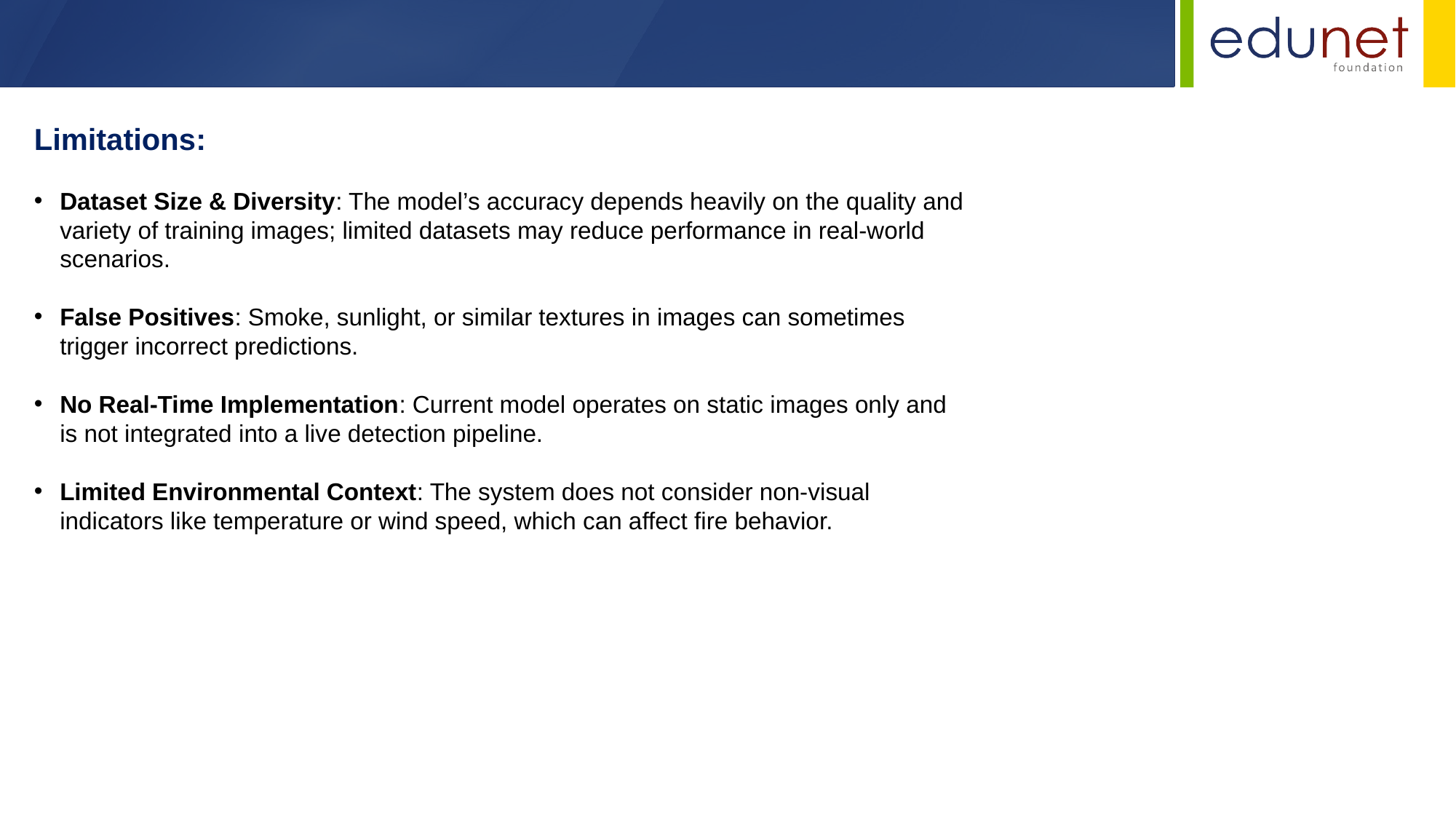

Limitations:

Dataset Size & Diversity: The model’s accuracy depends heavily on the quality and variety of training images; limited datasets may reduce performance in real-world scenarios.

False Positives: Smoke, sunlight, or similar textures in images can sometimes trigger incorrect predictions.

No Real-Time Implementation: Current model operates on static images only and is not integrated into a live detection pipeline.

Limited Environmental Context: The system does not consider non-visual indicators like temperature or wind speed, which can affect fire behavior.